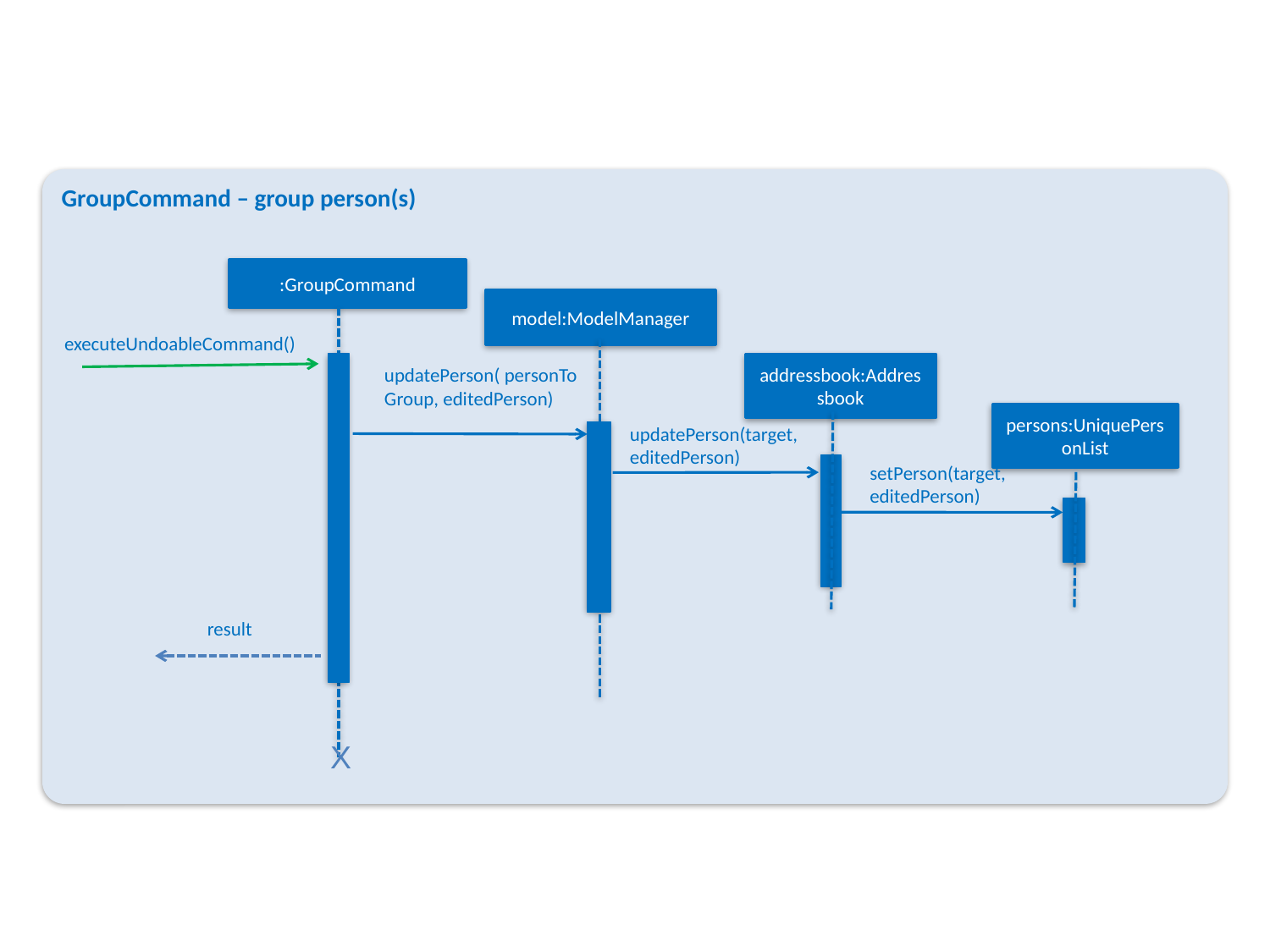

GroupCommand – group person(s)
:GroupCommand
model:ModelManager
executeUndoableCommand()

addressbook:Addressbook
updatePerson( personToGroup, editedPerson)
persons:UniquePersonList

updatePerson(target, editedPerson)

setPerson(target, editedPerson)

result
X